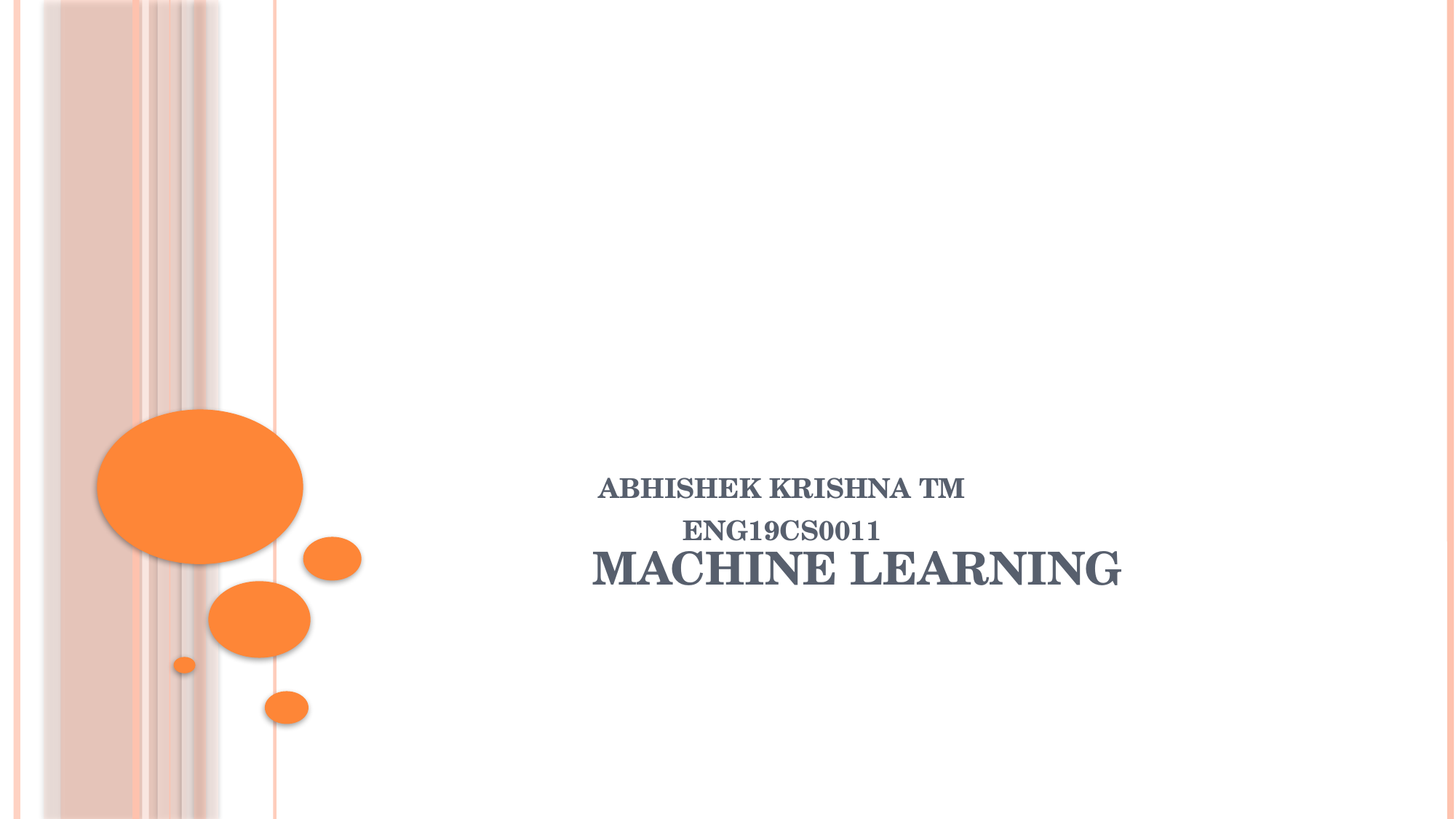

# Machine Learning
	ABHISHEK KRISHNA TM
	ENG19CS0011